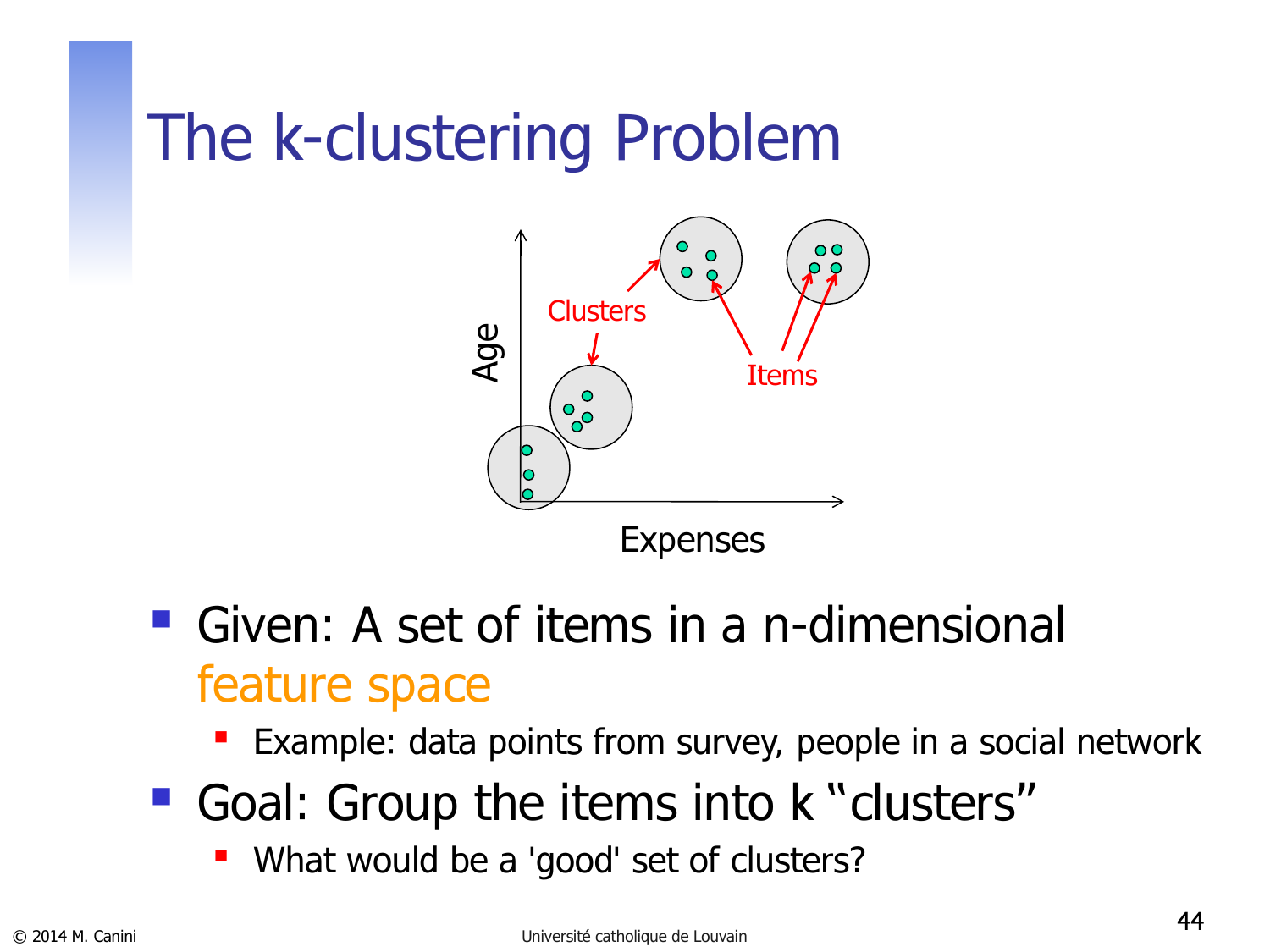

# The k-clustering Problem

Clusters
Age
Items

Expenses
Given: A set of items in a n-dimensional feature space
Example: data points from survey, people in a social network
Goal: Group the items into k “clusters”
What would be a 'good' set of clusters?
44
Université catholique de Louvain